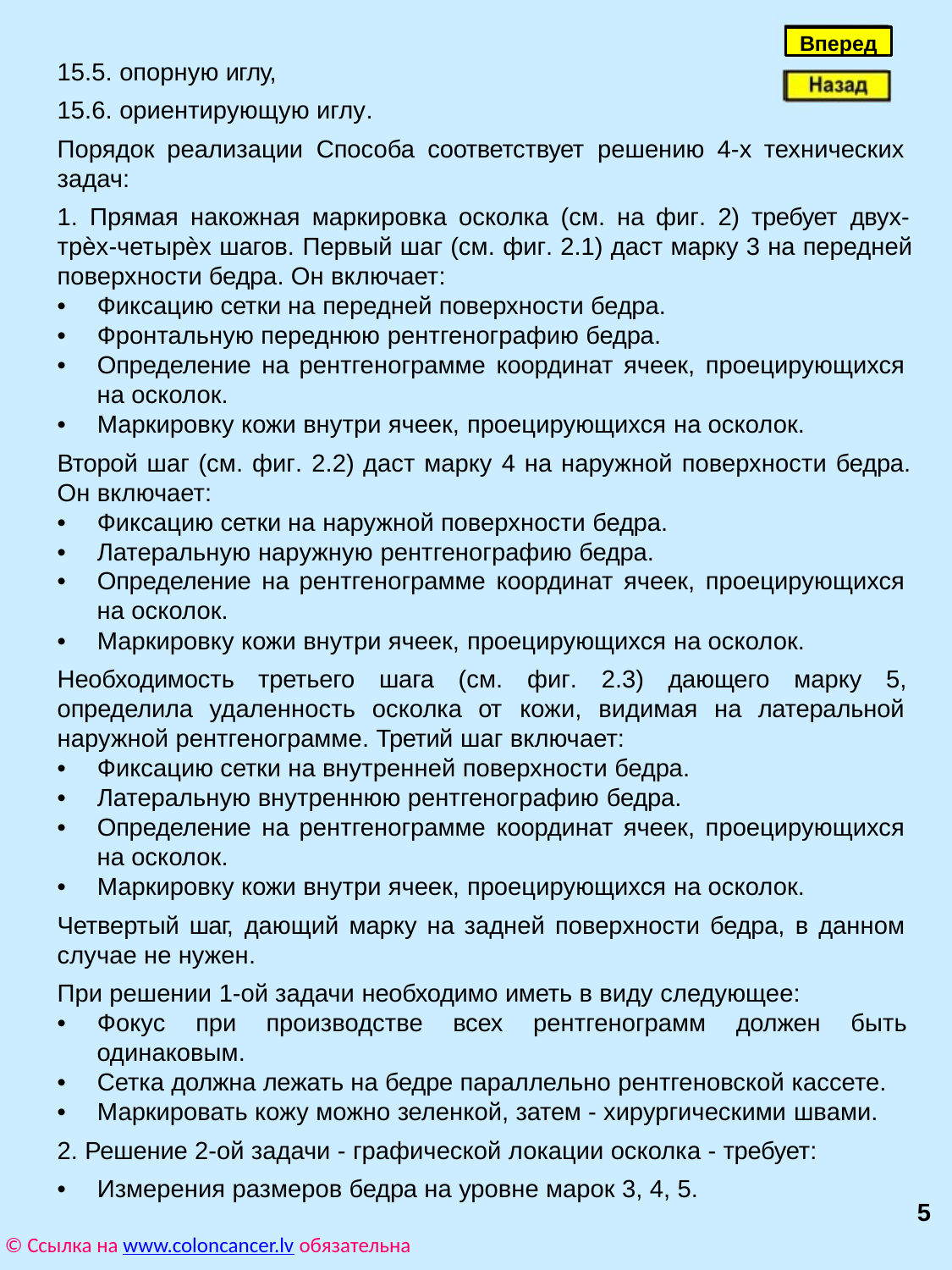

Вперед

15.5. опорную иглу,

15.6. ориентирующую иглу.
Порядок реализации Способа соответствует решению 4-х технических
задач:
1. Прямая накожная маркировка осколка (см. на фиг. 2) требует двух-
трѐх-четырѐх шагов. Первый шаг (см. фиг. 2.1) даст марку 3 на передней
поверхности бедра. Он включает:
• Фиксацию сетки на передней поверхности бедра.
• Фронтальную переднюю рентгенографию бедра.
• Определение на рентгенограмме координат ячеек, проецирующихся
на осколок.
• Маркировку кожи внутри ячеек, проецирующихся на осколок.
Второй шаг (см. фиг. 2.2) даст марку 4 на наружной поверхности бедра.
Он включает:
• Фиксацию сетки на наружной поверхности бедра.
• Латеральную наружную рентгенографию бедра.
• Определение на рентгенограмме координат ячеек, проецирующихся
на осколок.
• Маркировку кожи внутри ячеек, проецирующихся на осколок.
Необходимость третьего шага (см. фиг. 2.3) дающего марку 5,
определила удаленность осколка от кожи, видимая на латеральной
наружной рентгенограмме. Третий шаг включает:
• Фиксацию сетки на внутренней поверхности бедра.
• Латеральную внутреннюю рентгенографию бедра.
• Определение на рентгенограмме координат ячеек, проецирующихся
на осколок.
• Маркировку кожи внутри ячеек, проецирующихся на осколок.
Четвертый шаг, дающий марку на задней поверхности бедра, в данном
случае не нужен.
При решении 1-ой задачи необходимо иметь в виду следующее:
• Фокус при производстве всех рентгенограмм должен быть
одинаковым.
• Сетка должна лежать на бедре параллельно рентгеновской кассете.
• Маркировать кожу можно зеленкой, затем - хирургическими швами.
2. Решение 2-ой задачи - графической локации осколка - требует:
• Измерения размеров бедра на уровне марок 3, 4, 5.
5
© Ссылка на www.coloncancer.lv обязательна